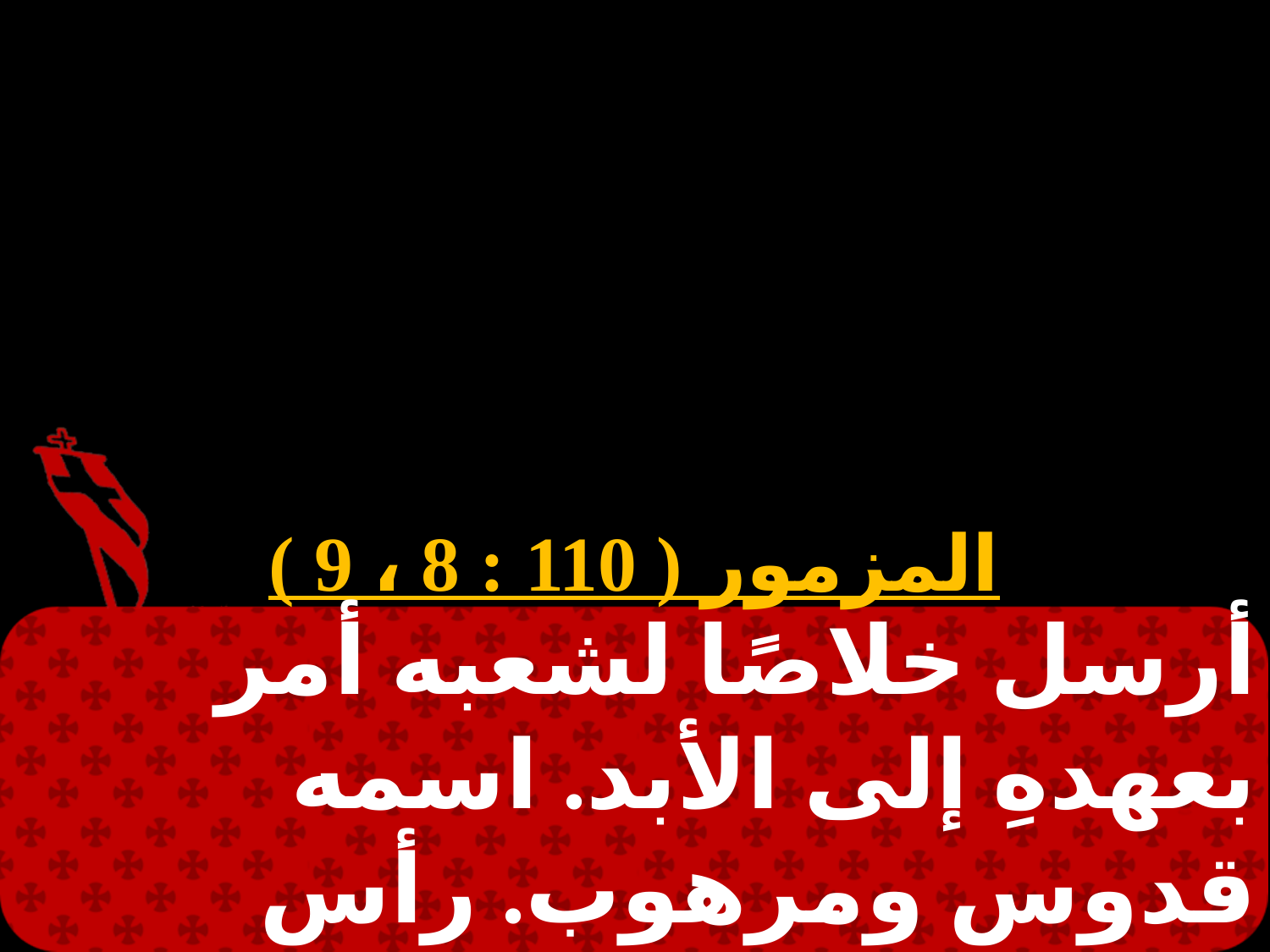

#
المزمور ( 110 : 8 ، 9 )
أرسل خلاصًا لشعبه أمر بعهدهِ إلى الأبد. اسمه قدوس ومرهوب. رأس الحكمة خوف الرب.